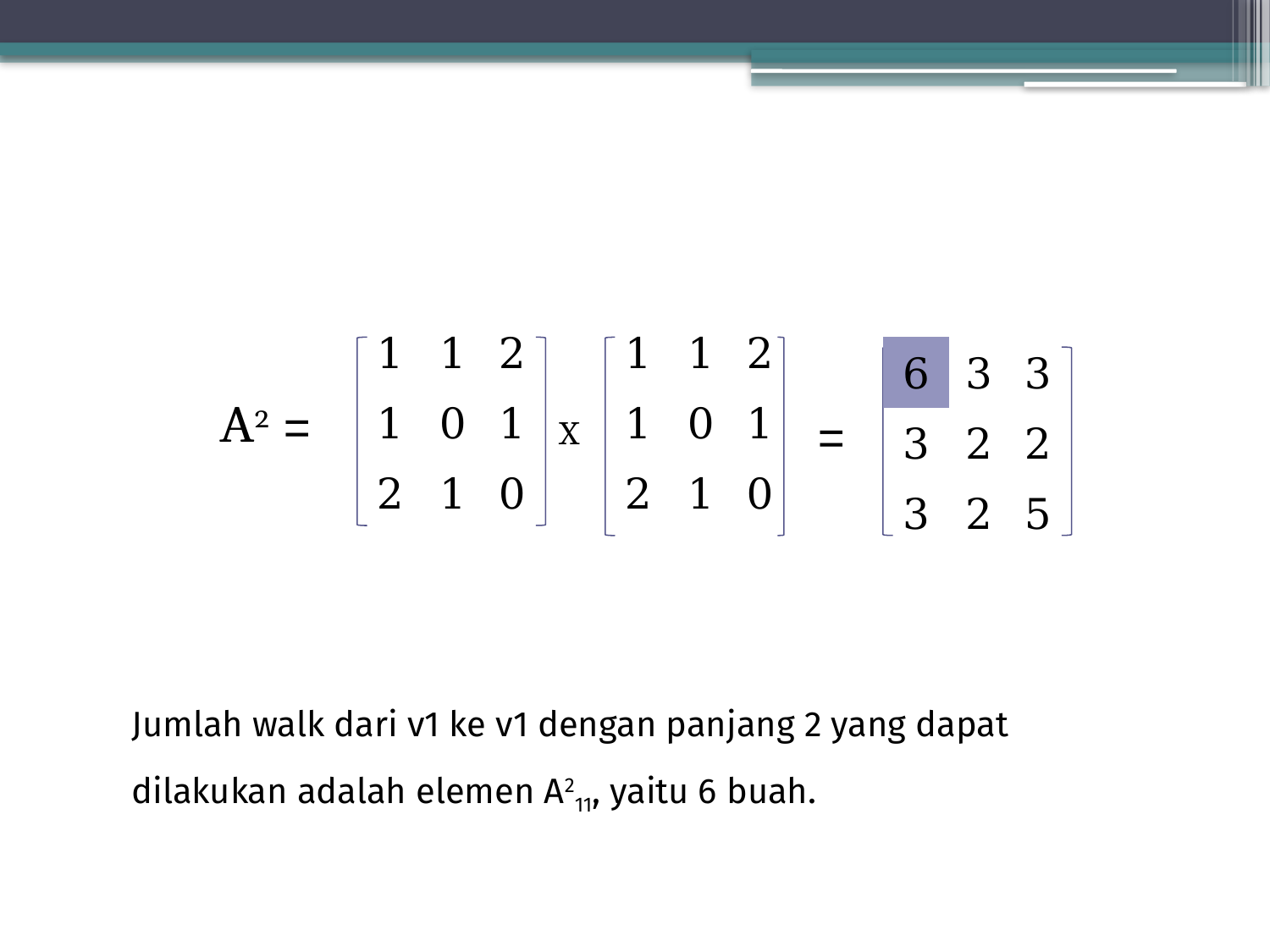

| 1 | 1 | 2 |
| --- | --- | --- |
| 1 | 0 | 1 |
| 2 | 1 | 0 |
| 1 | 1 | 2 |
| --- | --- | --- |
| 1 | 0 | 1 |
| 2 | 1 | 0 |

| 6 | 3 | 3 |
| --- | --- | --- |
| 3 | 2 | 2 |
| 3 | 2 | 5 |

A2 =
=
X
Jumlah walk dari v1 ke v1 dengan panjang 2 yang dapat dilakukan adalah elemen A211, yaitu 6 buah.